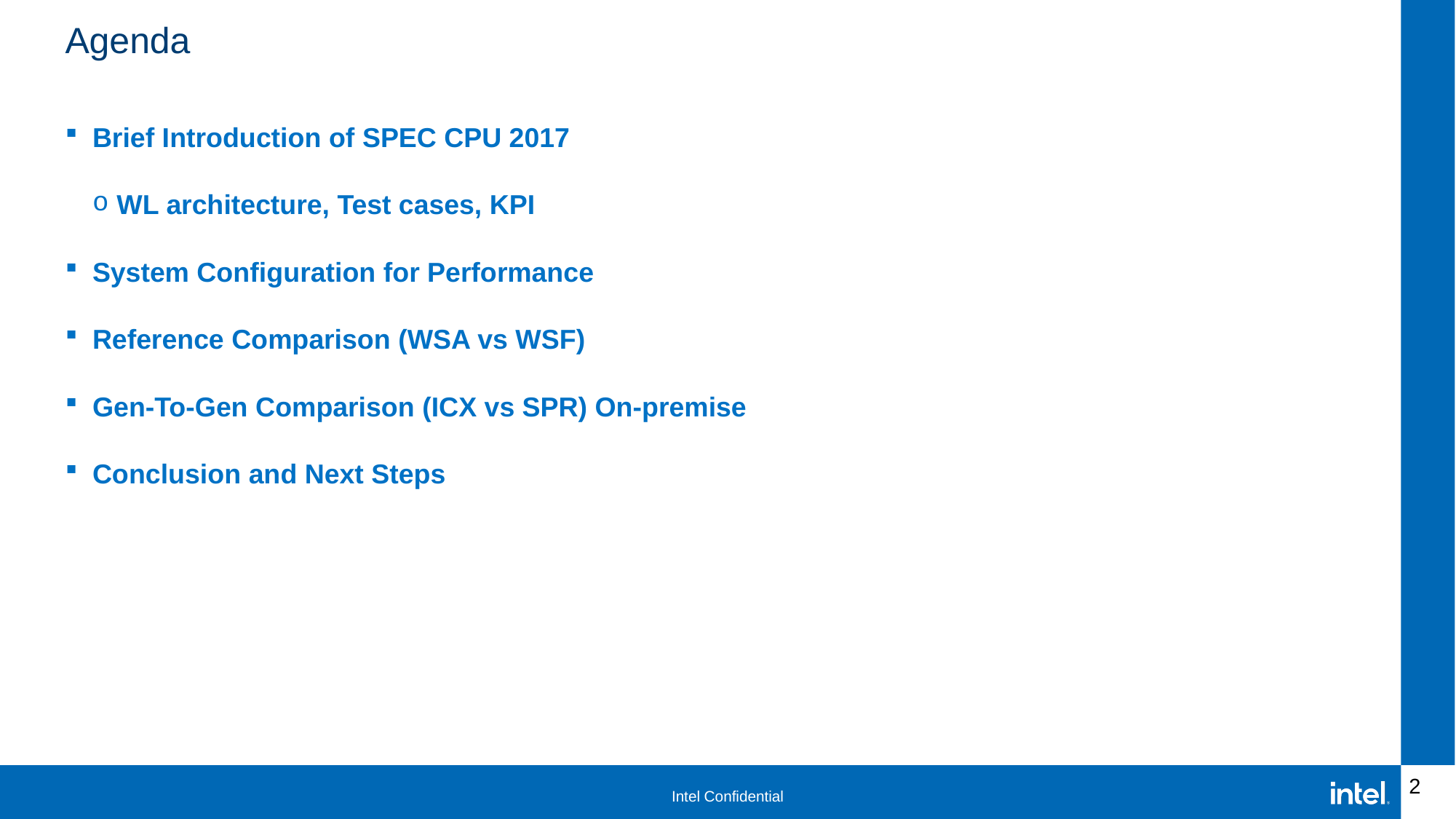

# Agenda
Brief Introduction of SPEC CPU 2017
WL architecture, Test cases, KPI
System Configuration for Performance
Reference Comparison (WSA vs WSF)
Gen-To-Gen Comparison (ICX vs SPR) On-premise
Conclusion and Next Steps
2